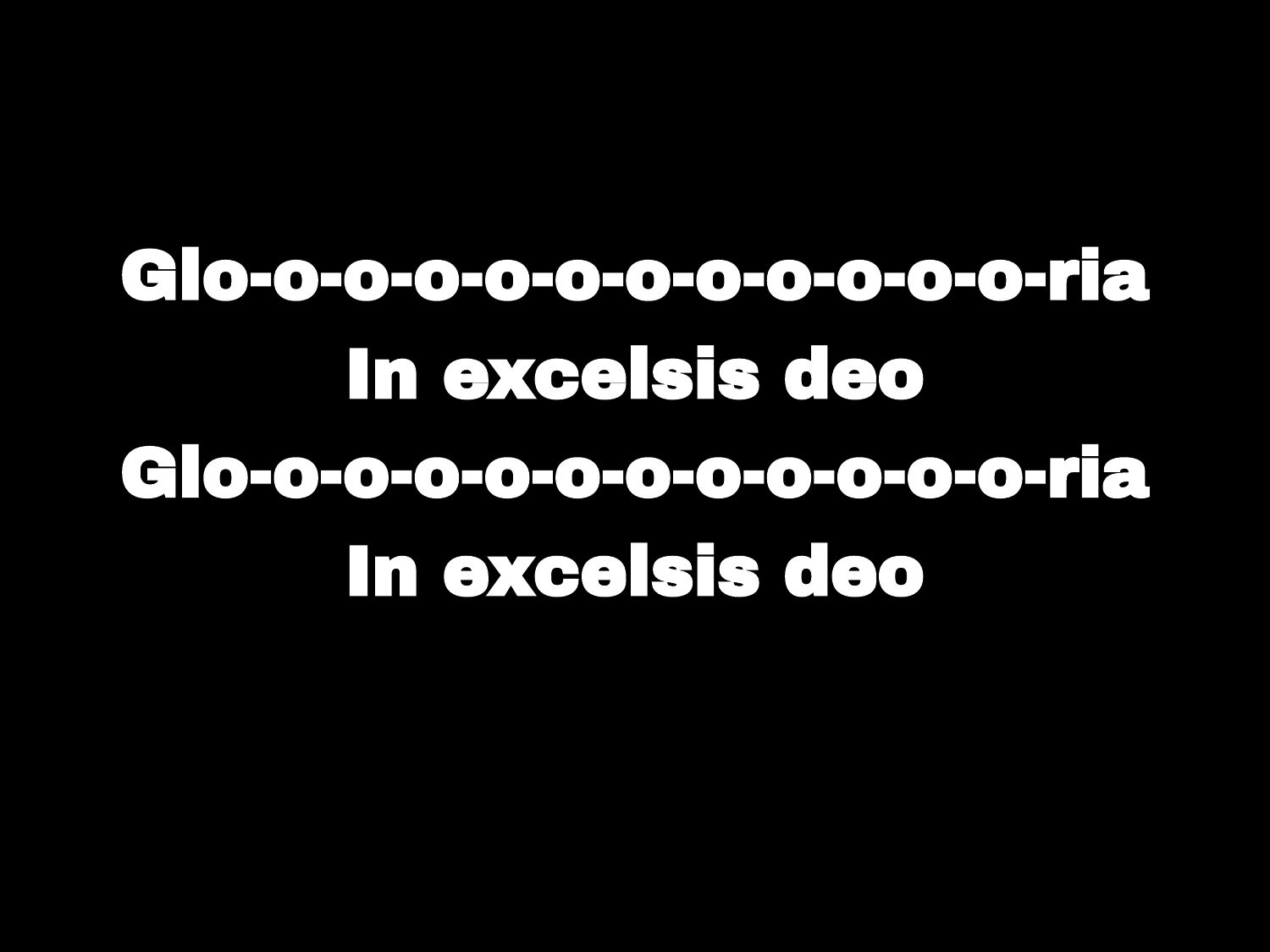

#
Glo-o-o-o-o-o-o-o-o-o-o-o-ria
In excelsis deo
Glo-o-o-o-o-o-o-o-o-o-o-o-ria
In excelsis deo